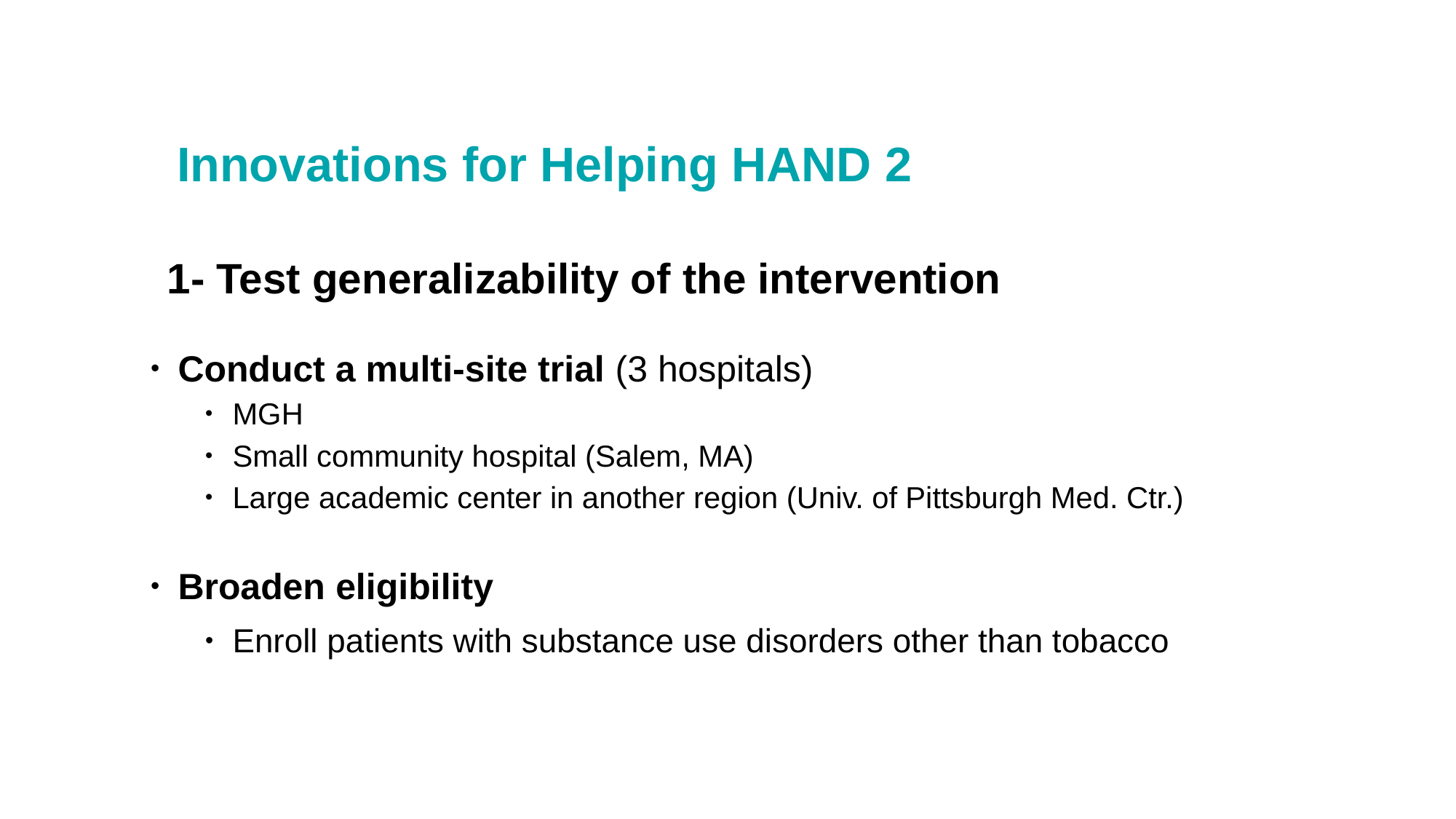

Innovations for Helping HAND 2

      1- Test generalizability of the intervention

Conduct a multi-site trial (3 hospitals)
MGH
Small community hospital (Salem, MA)
Large academic center in another region (Univ. of Pittsburgh Med. Ctr.)

Broaden eligibility
Enroll patients with substance use disorders other than tobacco